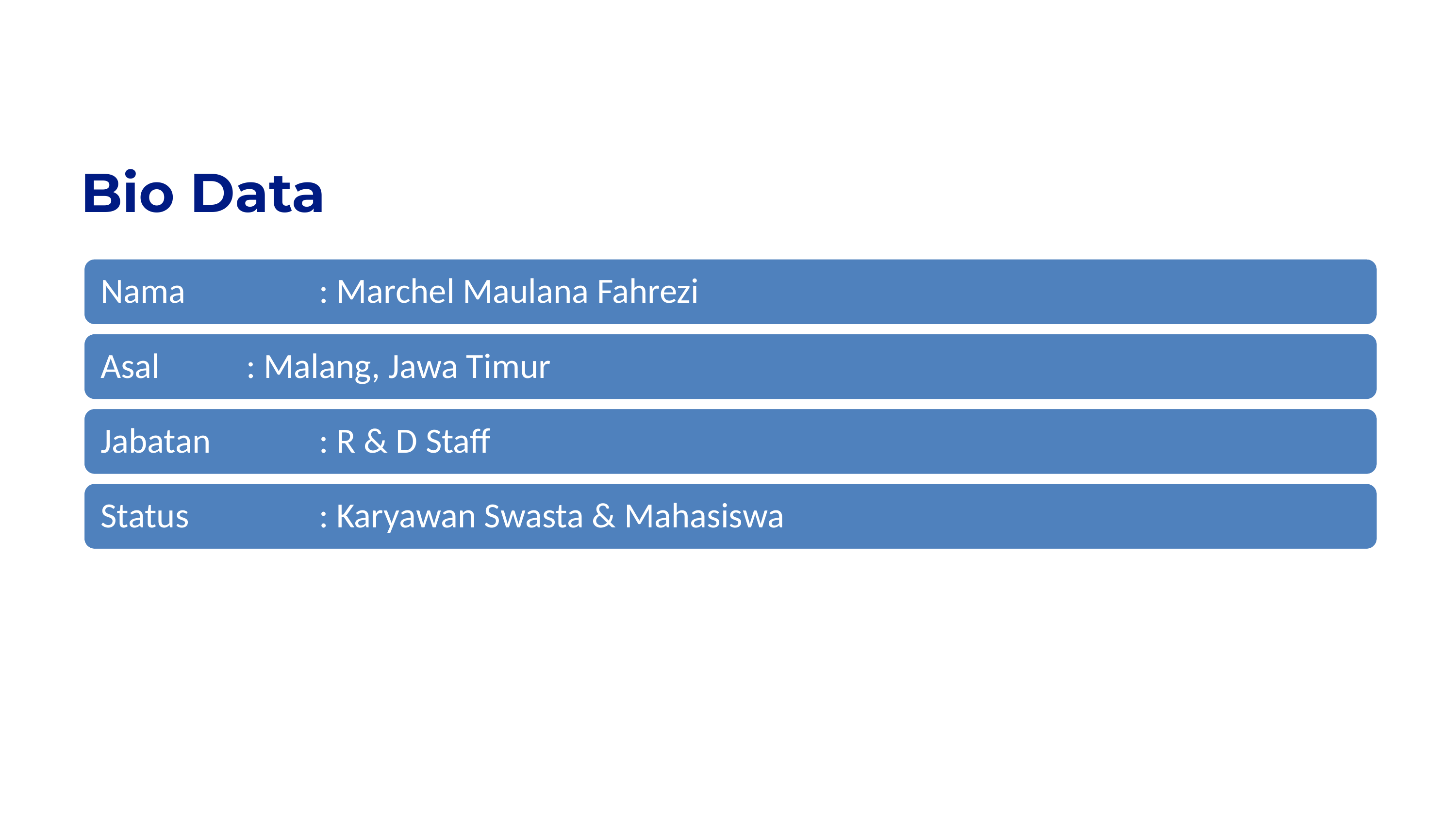

# Bio Data
Nama 		: Marchel Maulana Fahrezi
Asal		: Malang, Jawa Timur
Jabatan		: R & D Staff
Status		: Karyawan Swasta & Mahasiswa